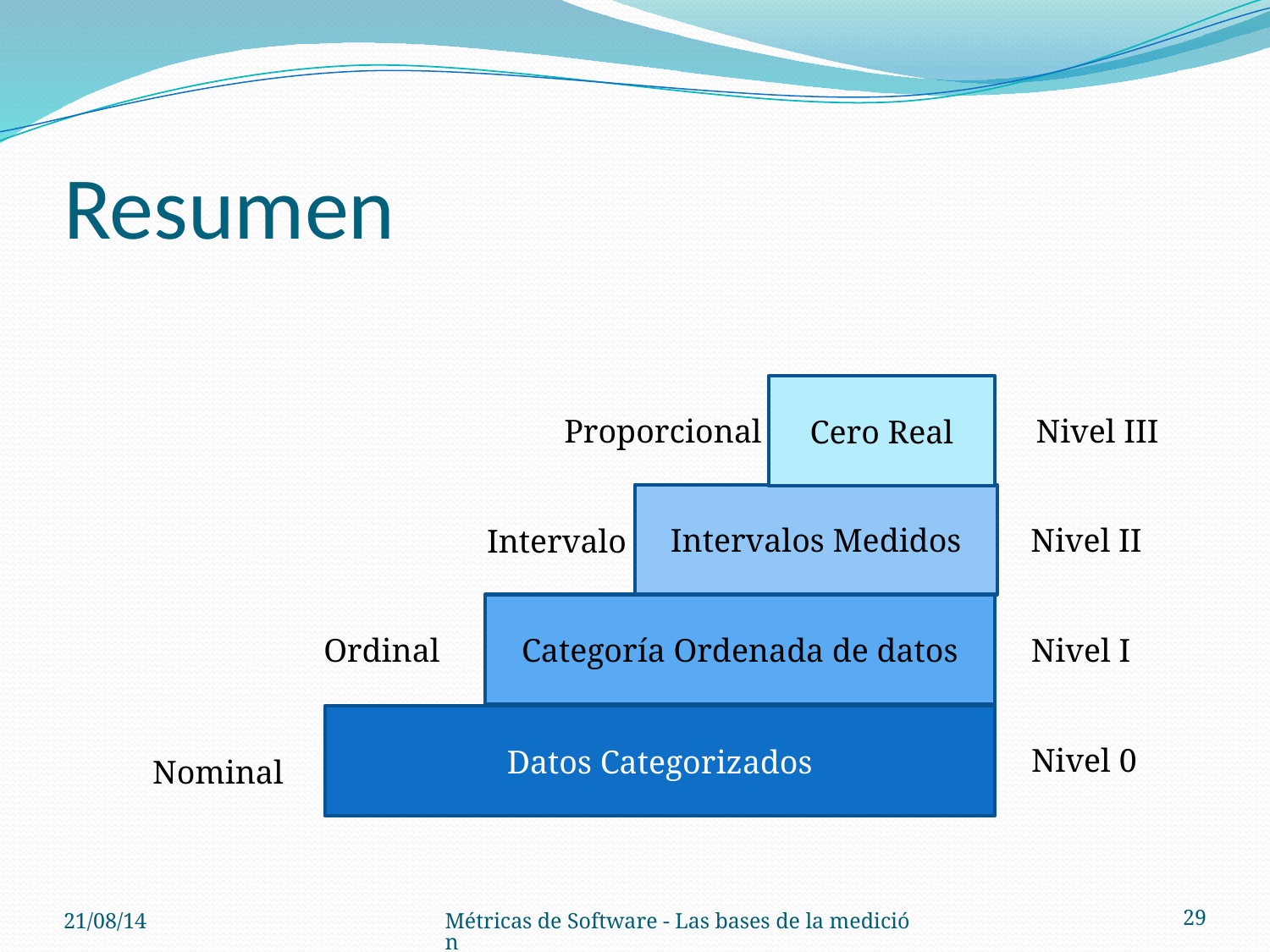

# Resumen
Cero Real
Proporcional
Nivel III
Intervalos Medidos
Nivel II
Intervalo
Categoría Ordenada de datos
Ordinal
Nivel I
Datos Categorizados
Nivel 0
Nominal
21/08/14
29
Métricas de Software - Las bases de la medición